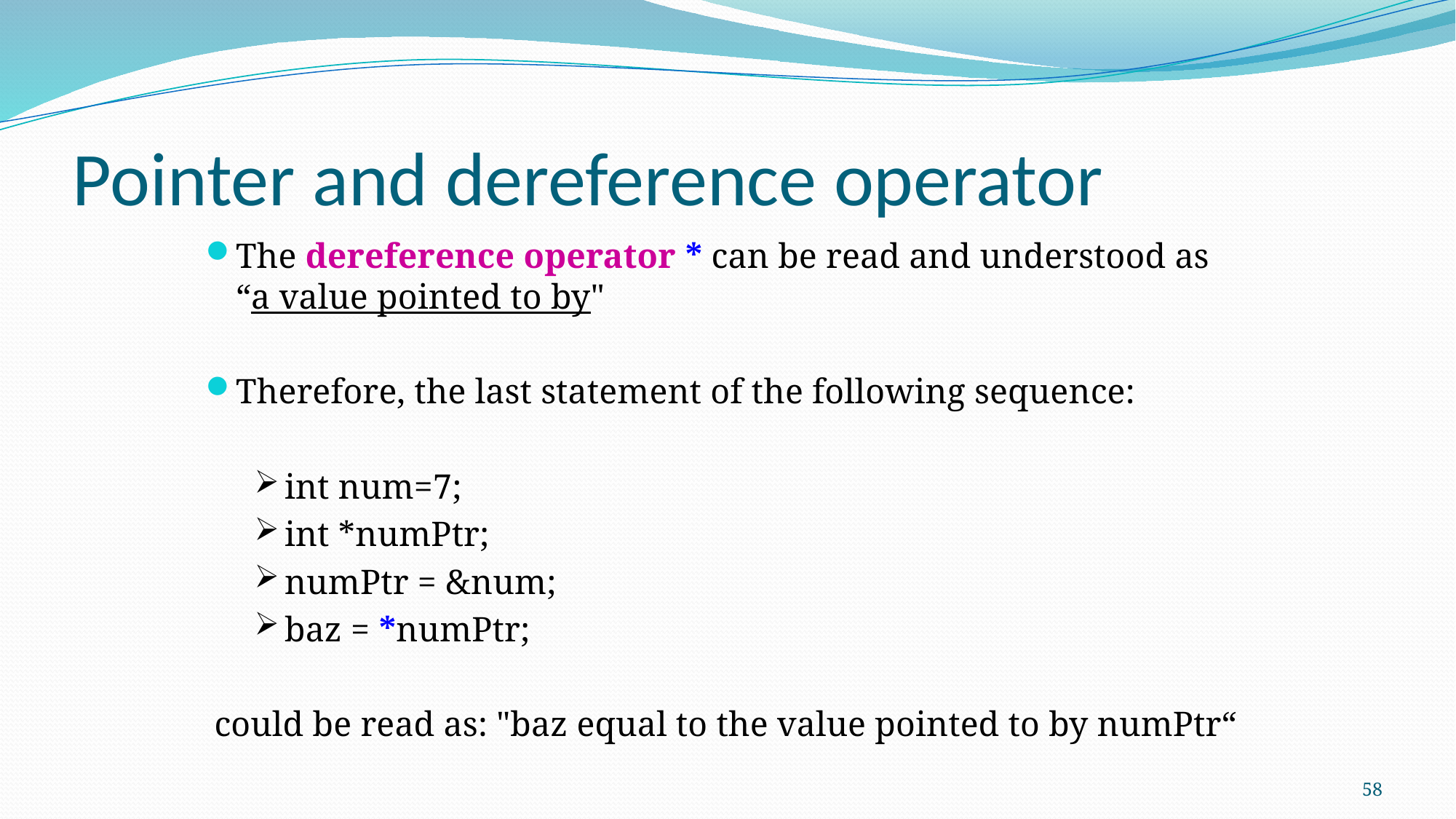

# Pointer and dereference operator
The dereference operator * can be read and understood as “a value pointed to by"

Therefore, the last statement of the following sequence:

int num=7;
int *numPtr;
numPtr = &num;
baz = *numPtr;

 could be read as: "baz equal to the value pointed to by numPtr“

58